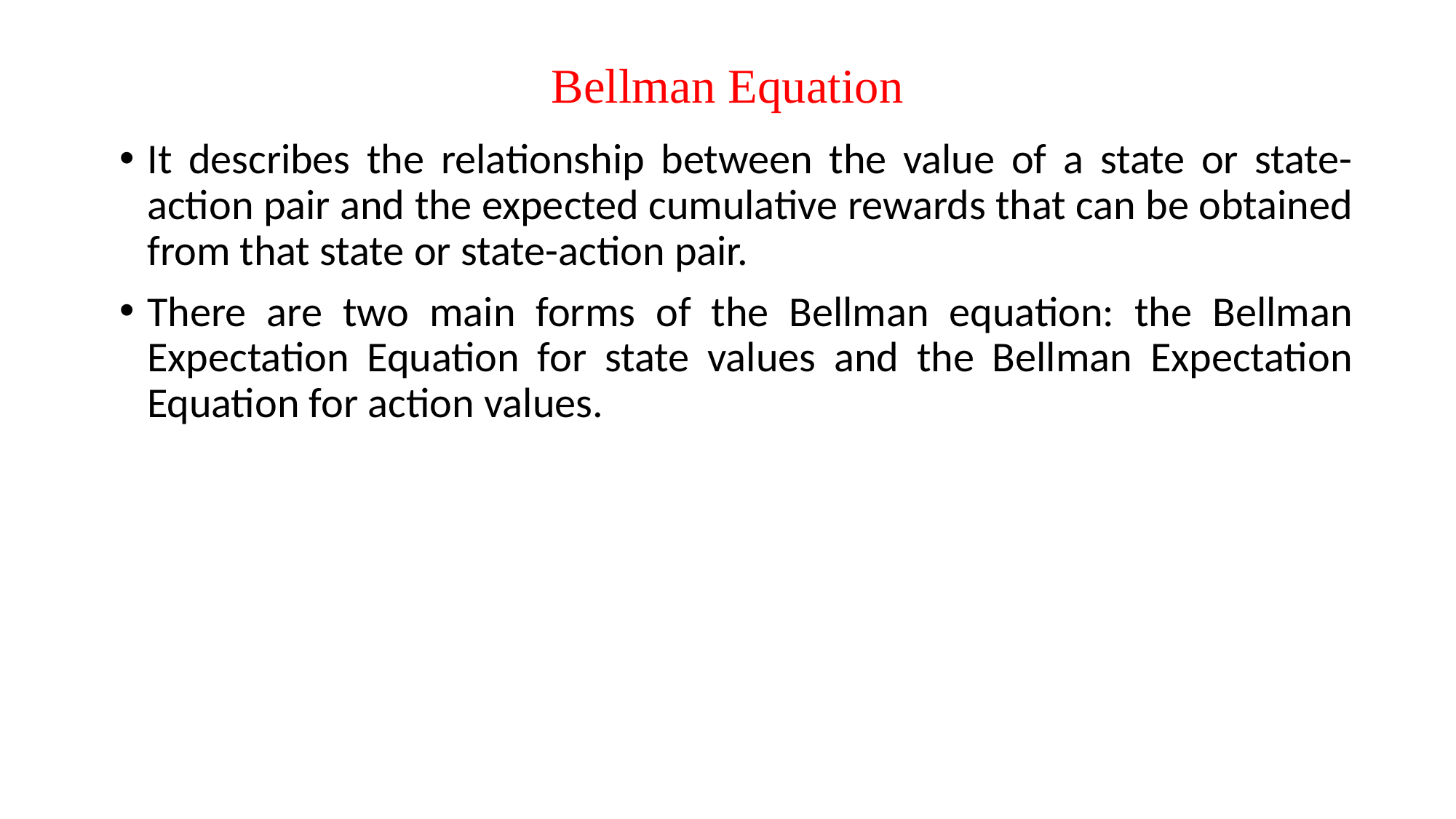

# Bellman Equation
It describes the relationship between the value of a state or state-action pair and the expected cumulative rewards that can be obtained from that state or state-action pair.
There are two main forms of the Bellman equation: the Bellman Expectation Equation for state values and the Bellman Expectation Equation for action values.